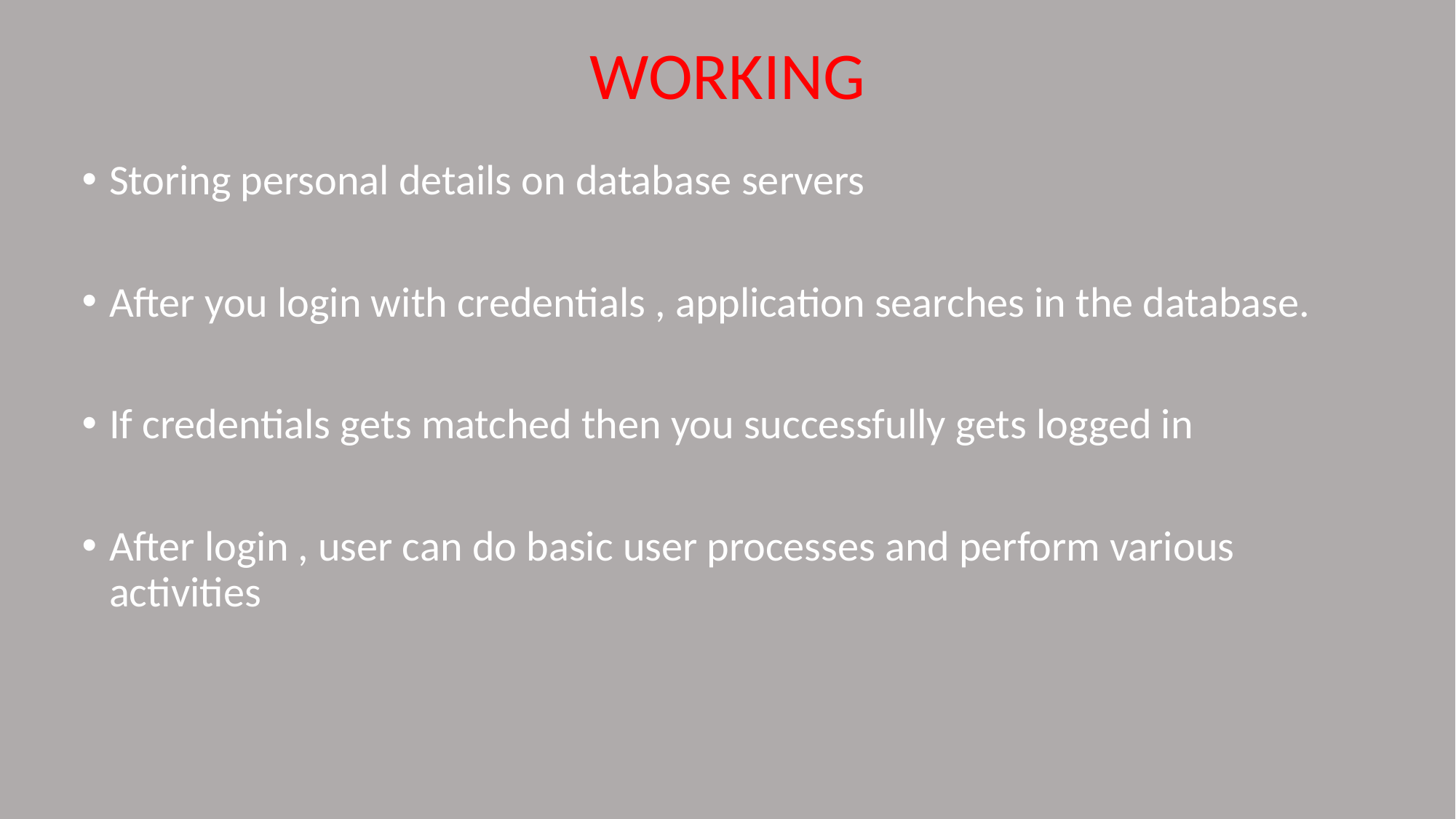

# WORKING
Storing personal details on database servers

After you login with credentials , application searches in the database.

If credentials gets matched then you successfully gets logged in

After login , user can do basic user processes and perform various activities